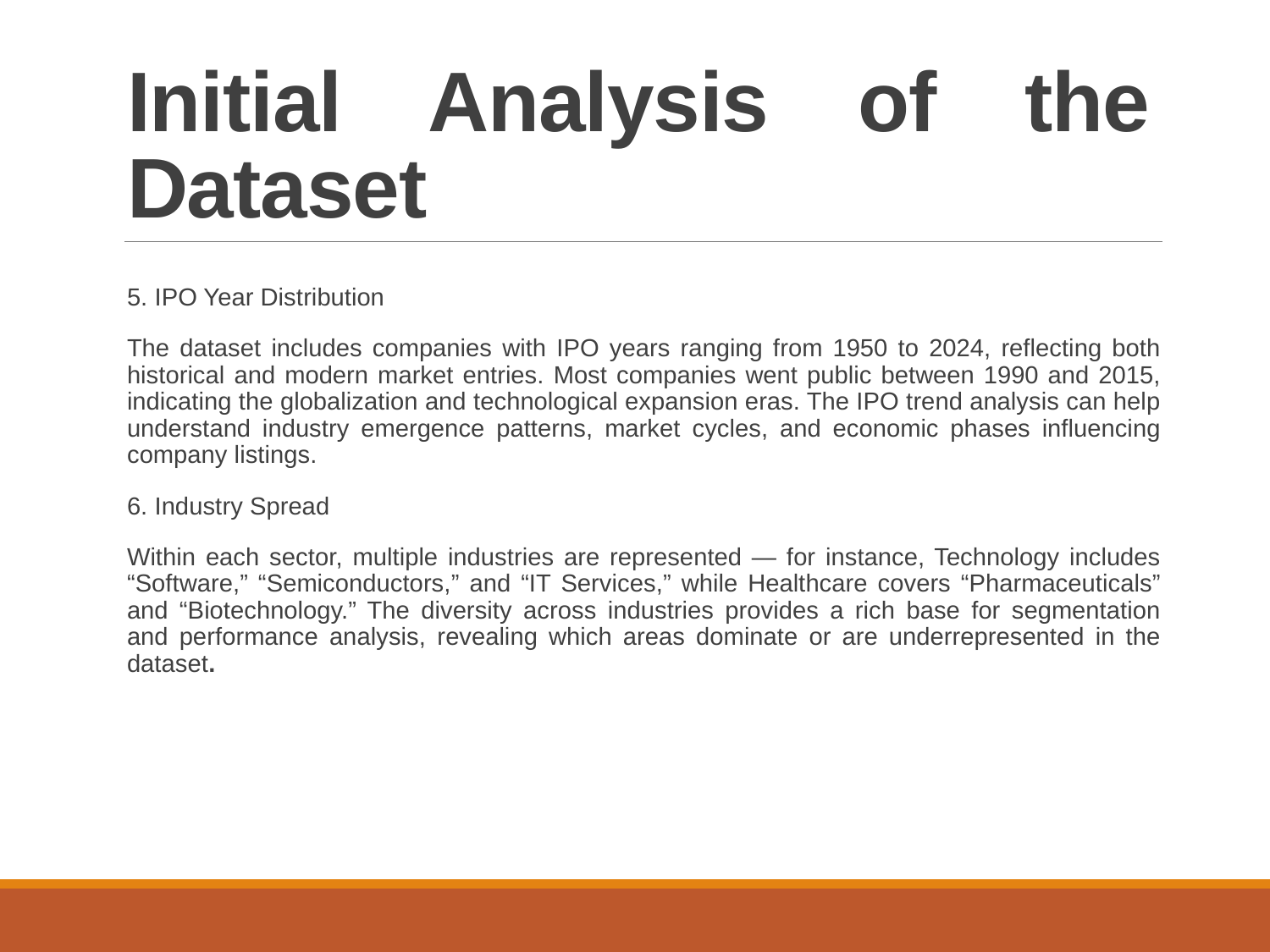

# Initial Analysis of the Dataset
5. IPO Year Distribution
The dataset includes companies with IPO years ranging from 1950 to 2024, reflecting both historical and modern market entries. Most companies went public between 1990 and 2015, indicating the globalization and technological expansion eras. The IPO trend analysis can help understand industry emergence patterns, market cycles, and economic phases influencing company listings.
6. Industry Spread
Within each sector, multiple industries are represented — for instance, Technology includes “Software,” “Semiconductors,” and “IT Services,” while Healthcare covers “Pharmaceuticals” and “Biotechnology.” The diversity across industries provides a rich base for segmentation and performance analysis, revealing which areas dominate or are underrepresented in the dataset.